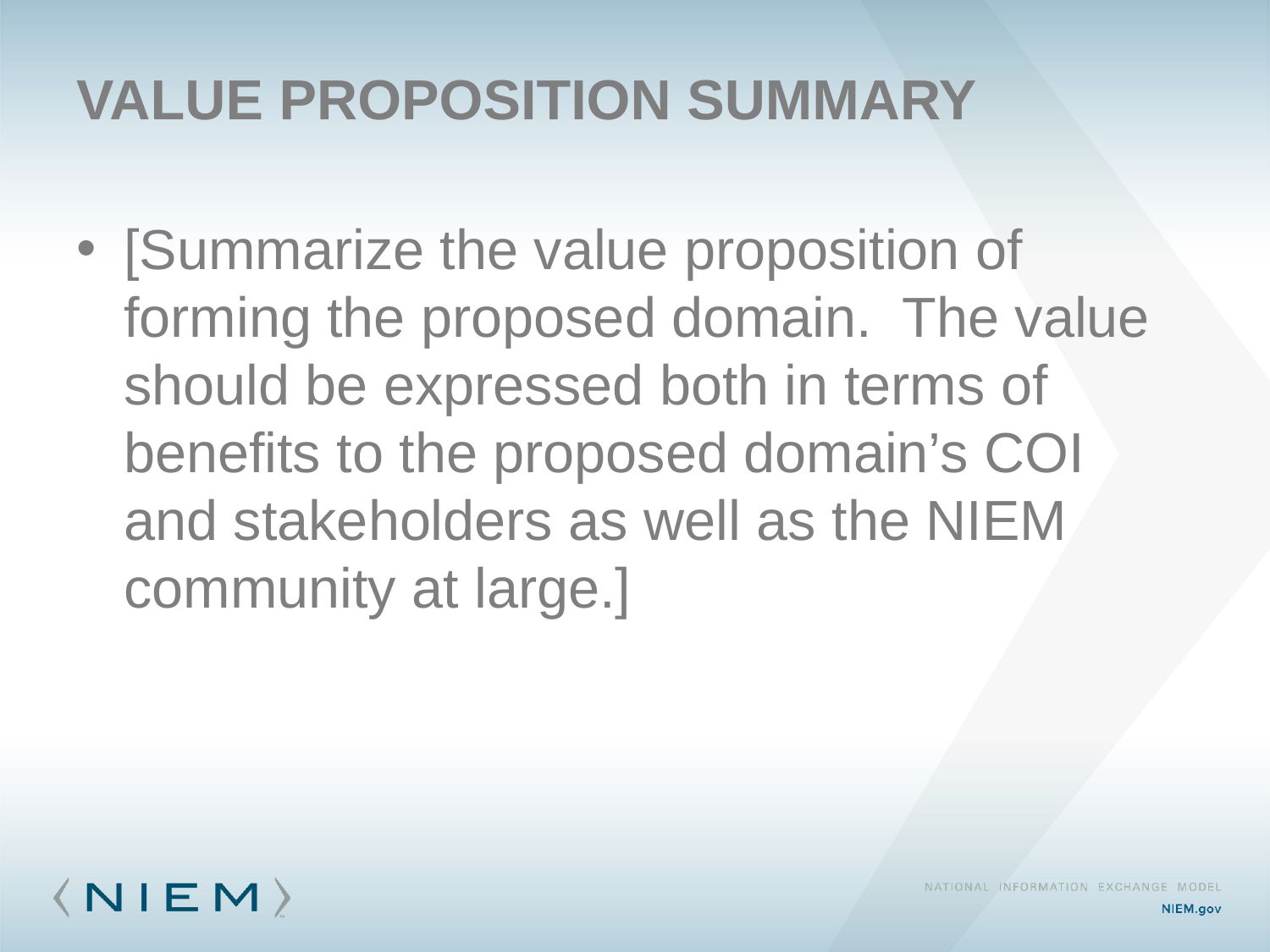

# Value proposition summary
[Summarize the value proposition of forming the proposed domain.  The value should be expressed both in terms of benefits to the proposed domain’s COI and stakeholders as well as the NIEM community at large.]